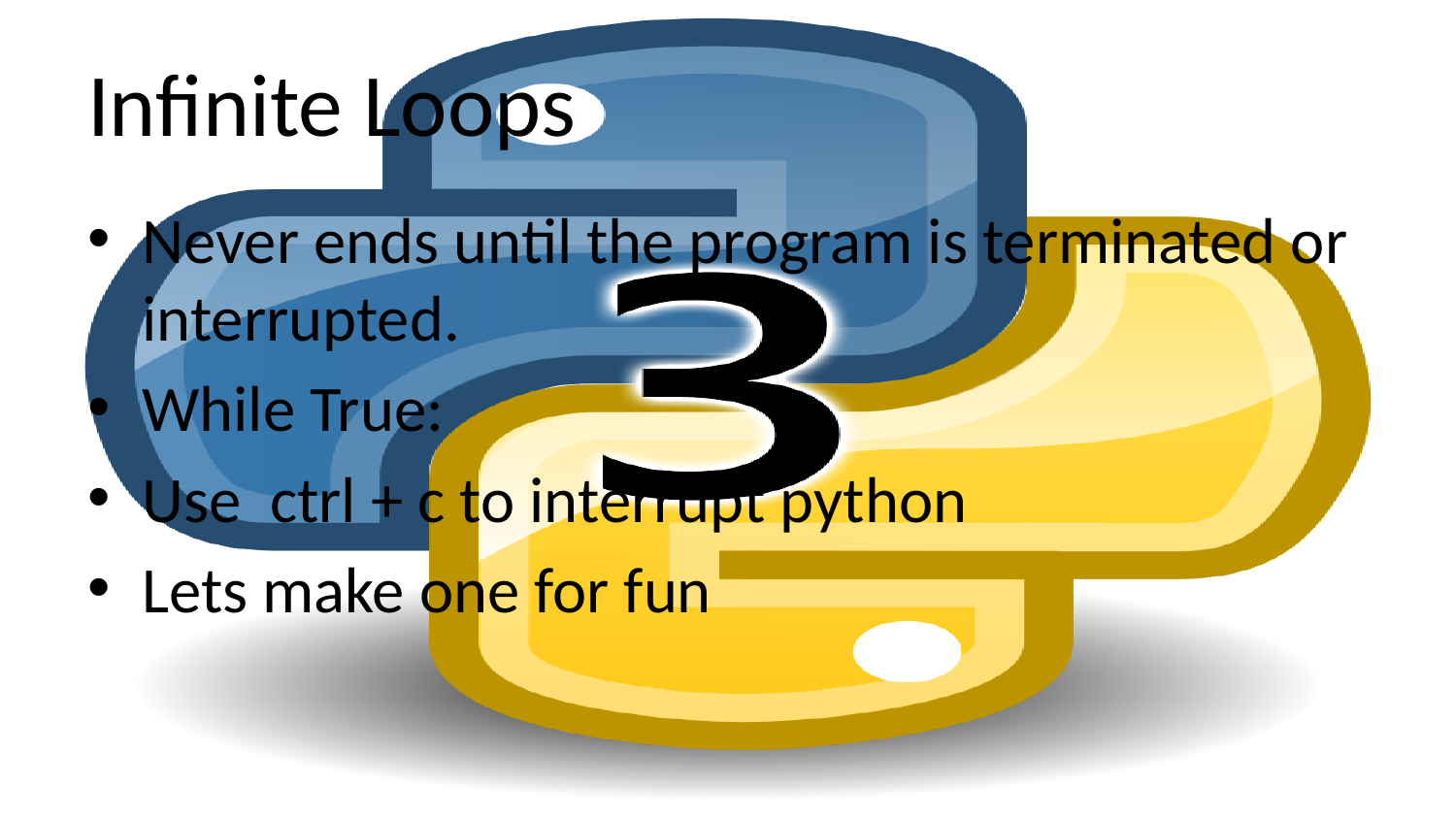

# Infinite Loops
Never ends until the program is terminated or interrupted.
While True:
Use  ctrl + c to interrupt python
Lets make one for fun